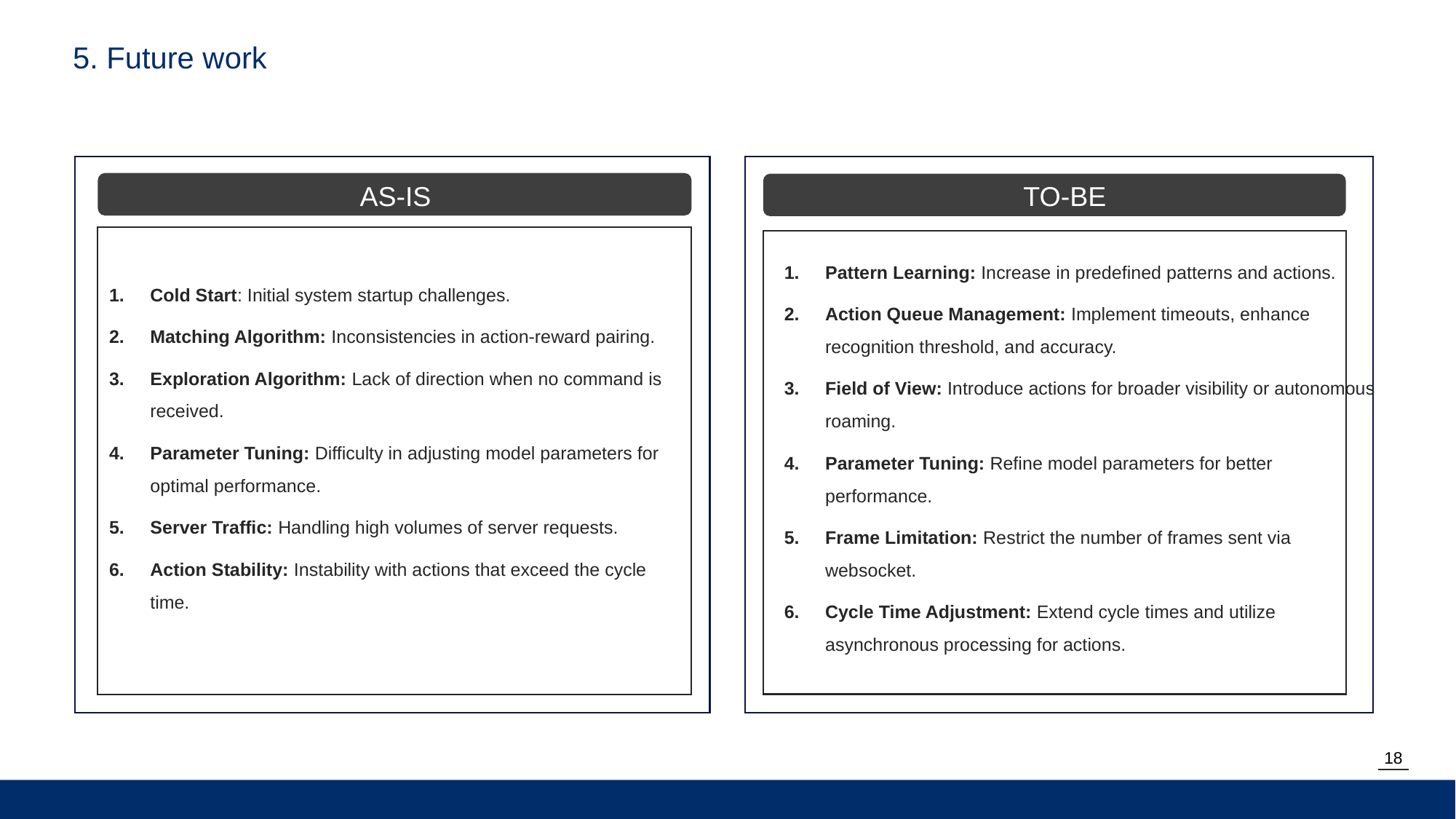

5. Future work

AS-IS

TO-BE

Cold Start: Initial system startup challenges.
Matching Algorithm: Inconsistencies in action-reward pairing.
Exploration Algorithm: Lack of direction when no command is received.
Parameter Tuning: Difficulty in adjusting model parameters for optimal performance.
Server Traffic: Handling high volumes of server requests.
Action Stability: Instability with actions that exceed the cycle time.

Pattern Learning: Increase in predefined patterns and actions.
Action Queue Management: Implement timeouts, enhance recognition threshold, and accuracy.
Field of View: Introduce actions for broader visibility or autonomous roaming.
Parameter Tuning: Refine model parameters for better performance.
Frame Limitation: Restrict the number of frames sent via websocket.
Cycle Time Adjustment: Extend cycle times and utilize asynchronous processing for actions.